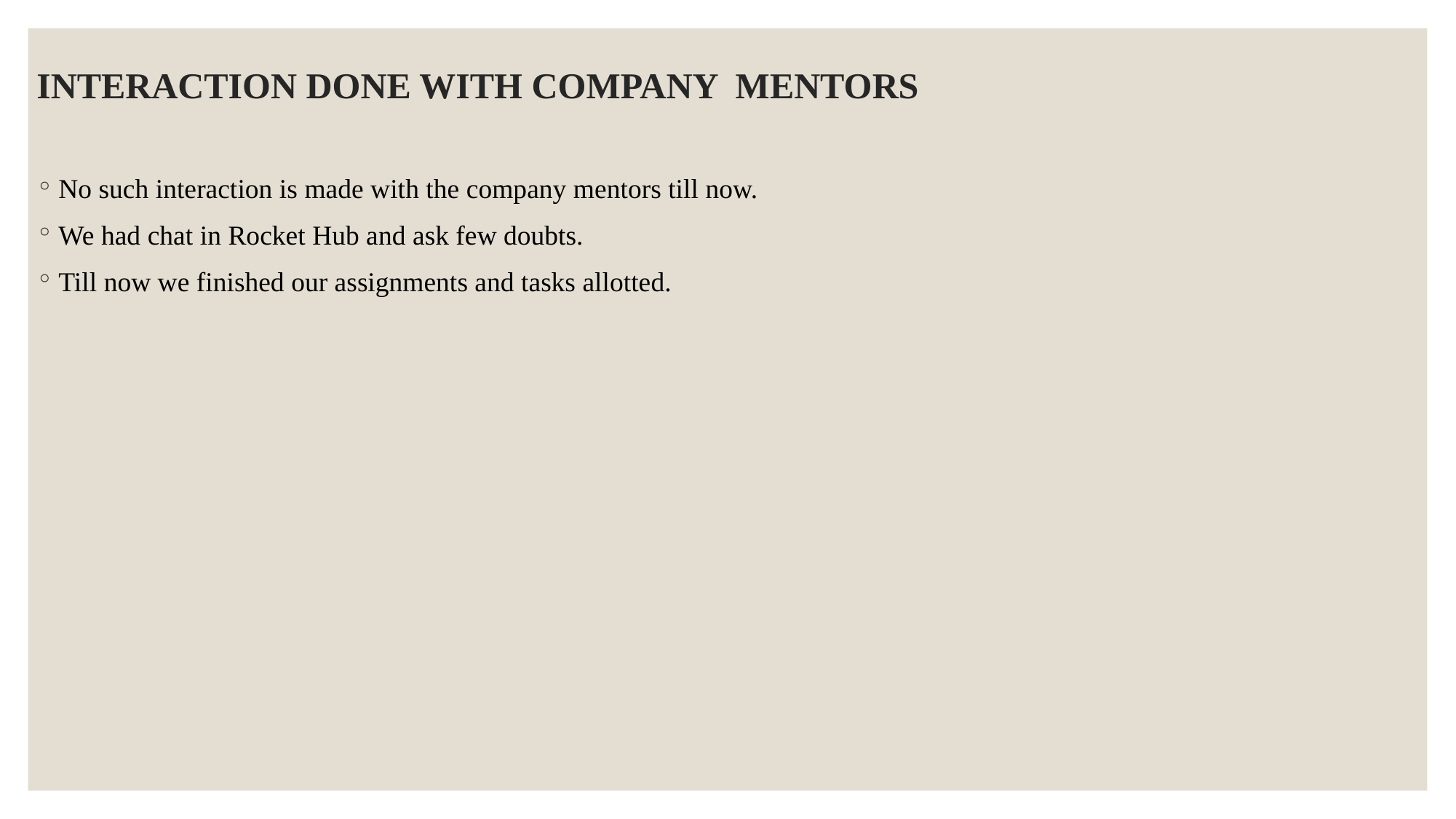

# INTERACTION DONE WITH COMPANY  MENTORS
No such interaction is made with the company mentors till now.
We had chat in Rocket Hub and ask few doubts.
Till now we finished our assignments and tasks allotted.